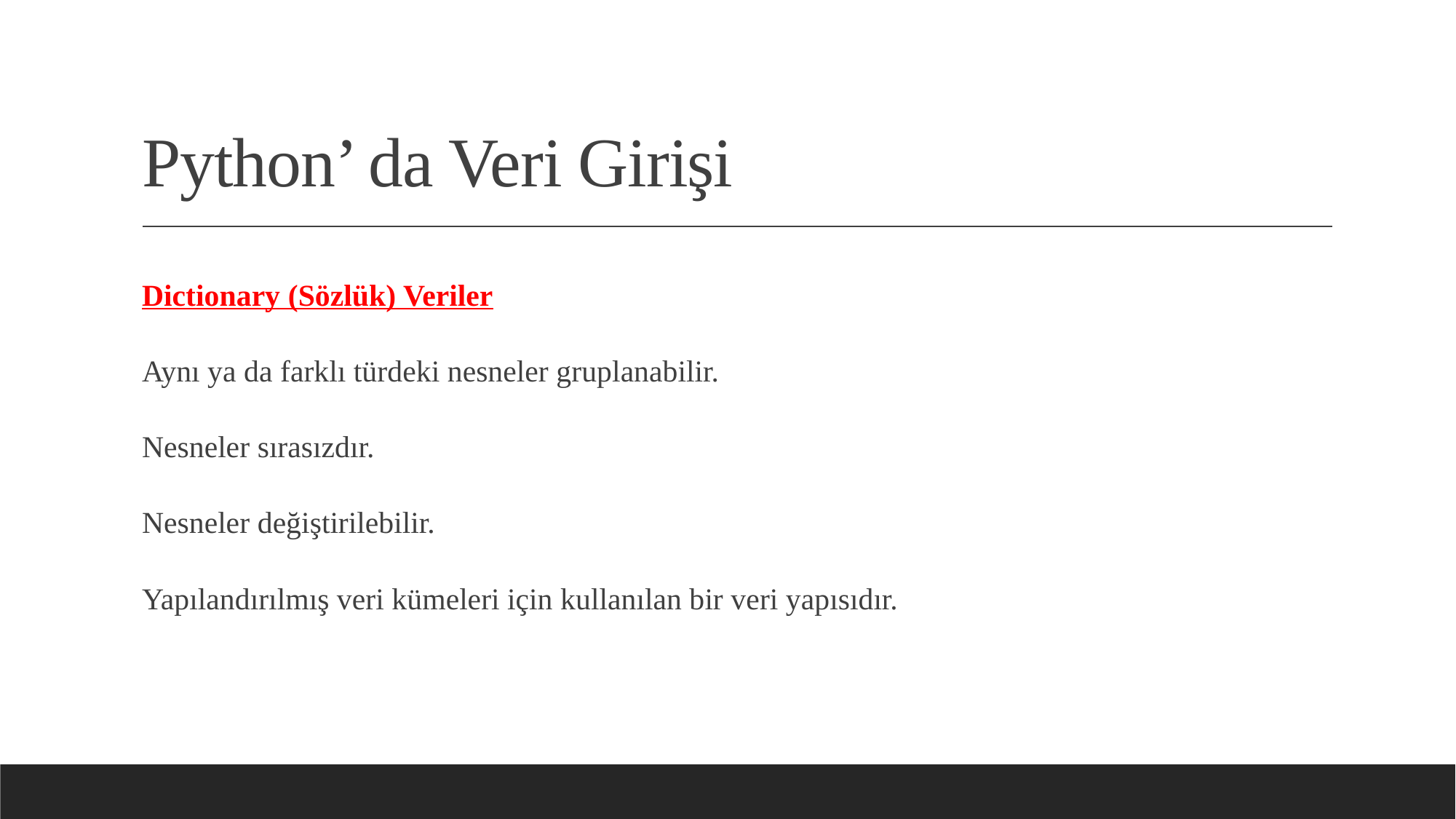

# Python’ da Veri Girişi
Dictionary (Sözlük) Veriler
Aynı ya da farklı türdeki nesneler gruplanabilir.
Nesneler sırasızdır.
Nesneler değiştirilebilir.
Yapılandırılmış veri kümeleri için kullanılan bir veri yapısıdır.